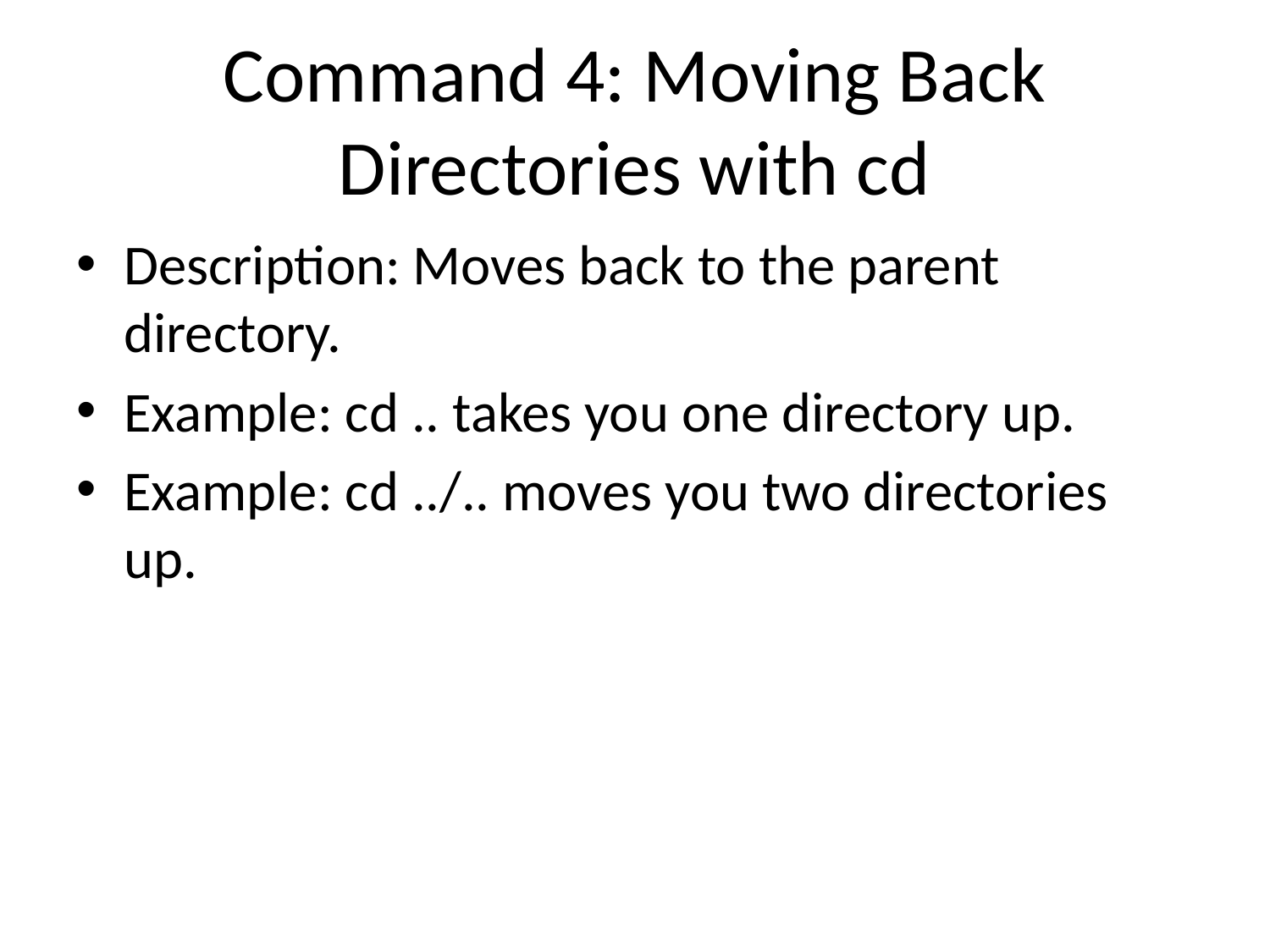

# Command 4: Moving Back Directories with cd
Description: Moves back to the parent directory.
Example: cd .. takes you one directory up.
Example: cd ../.. moves you two directories up.